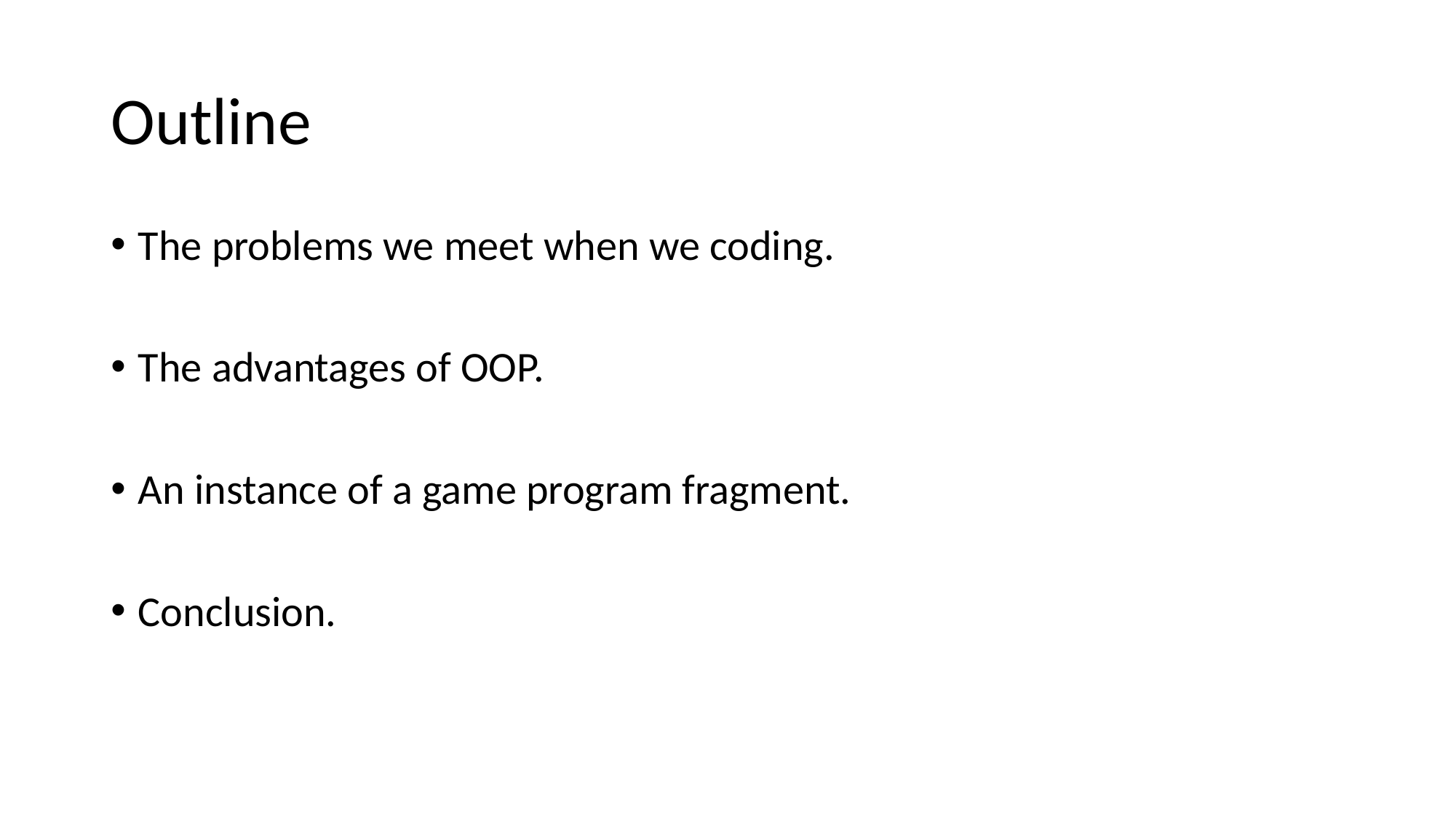

# Outline
The problems we meet when we coding.

The advantages of OOP.

An instance of a game program fragment.

Conclusion.